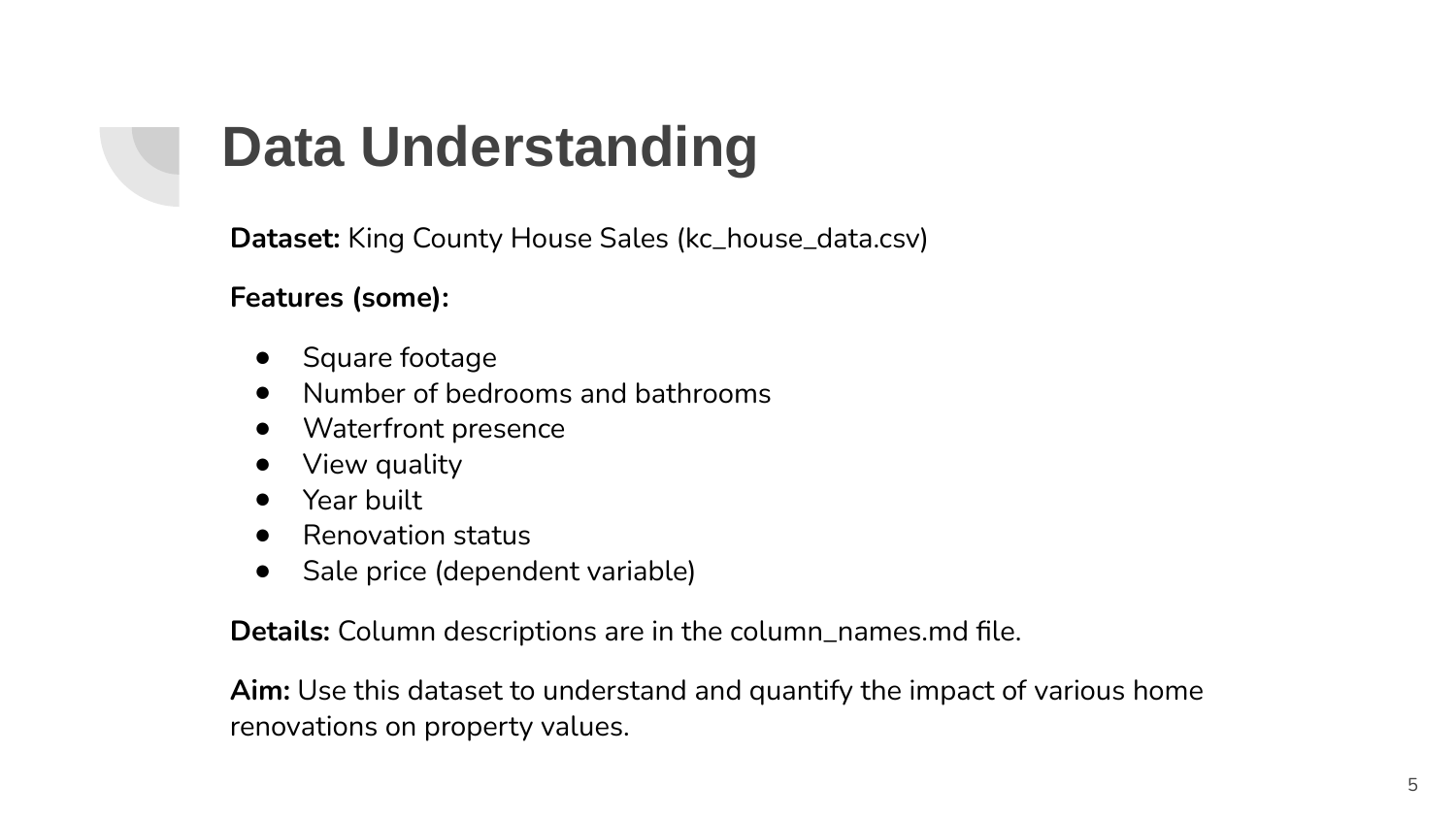

# Data Understanding
Dataset: King County House Sales (kc_house_data.csv)
Features (some):
Square footage
Number of bedrooms and bathrooms
Waterfront presence
View quality
Year built
Renovation status
Sale price (dependent variable)
Details: Column descriptions are in the column_names.md file.
Aim: Use this dataset to understand and quantify the impact of various home renovations on property values.

5